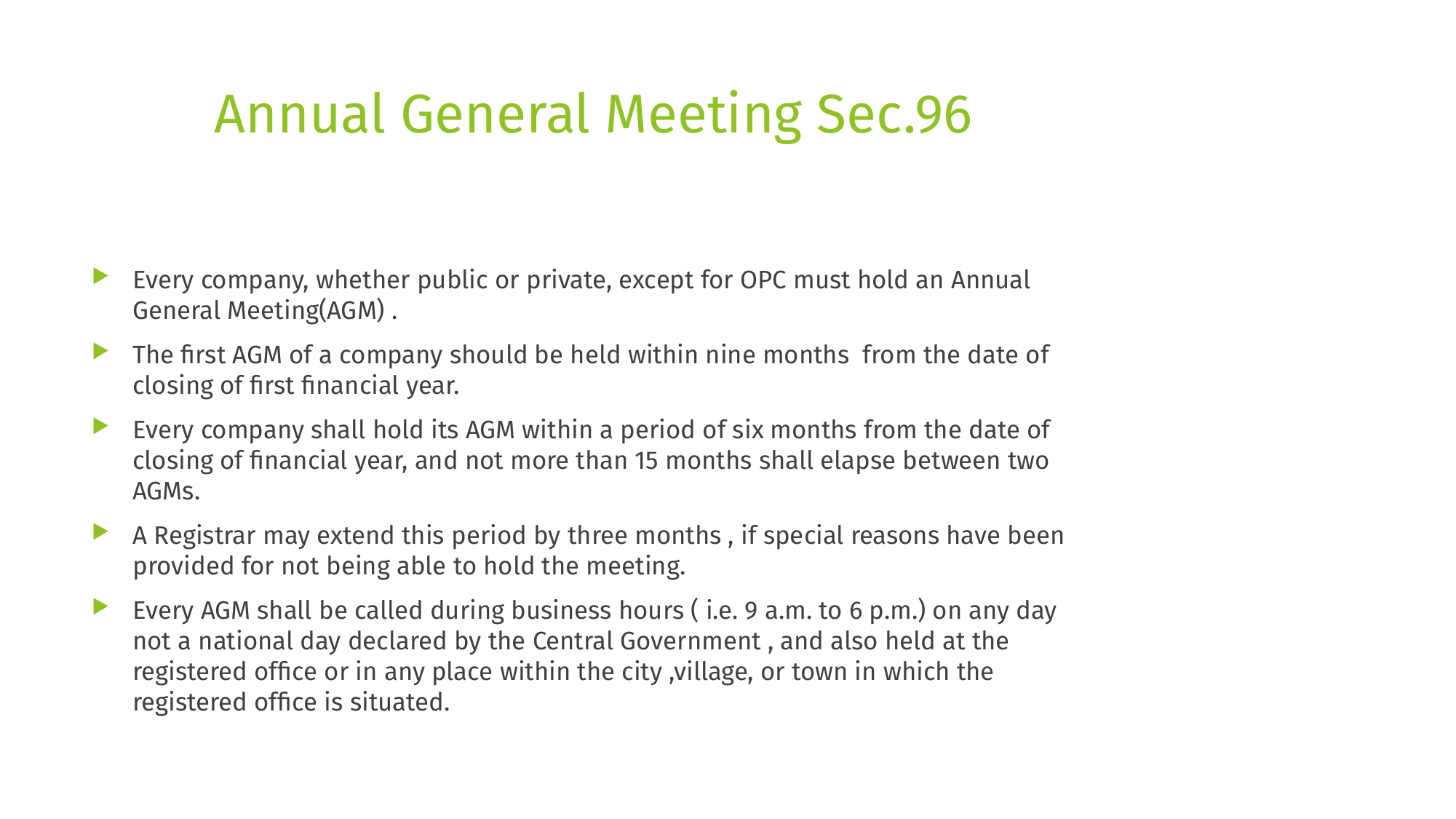

# Annual General Meeting Sec.96
Every company, whether public or private, except for OPC must hold an Annual General Meeting(AGM) .
The first AGM of a company should be held within nine months  from the date of closing of first financial year.
Every company shall hold its AGM within a period of six months from the date of closing of financial year, and not more than 15 months shall elapse between two AGMs.
A Registrar may extend this period by three months , if special reasons have been provided for not being able to hold the meeting.
Every AGM shall be called during business hours ( i.e. 9 a.m. to 6 p.m.) on any day not a national day declared by the Central Government , and also held at the registered office or in any place within the city ,village, or town in which the registered office is situated.